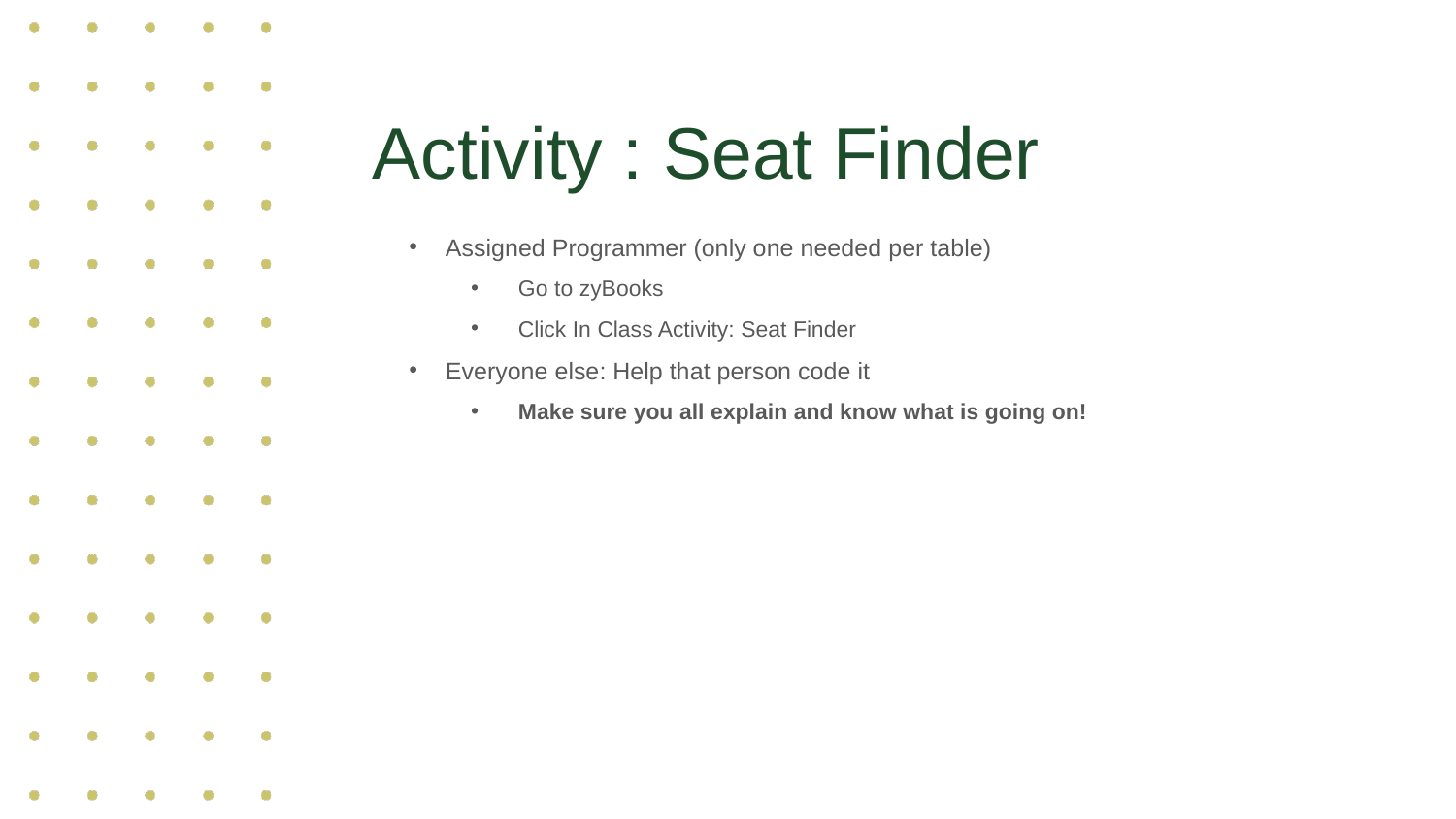

# Activity : Seat Finder
Assigned Programmer (only one needed per table)
Go to zyBooks
Click In Class Activity: Seat Finder
Everyone else: Help that person code it
Make sure you all explain and know what is going on!